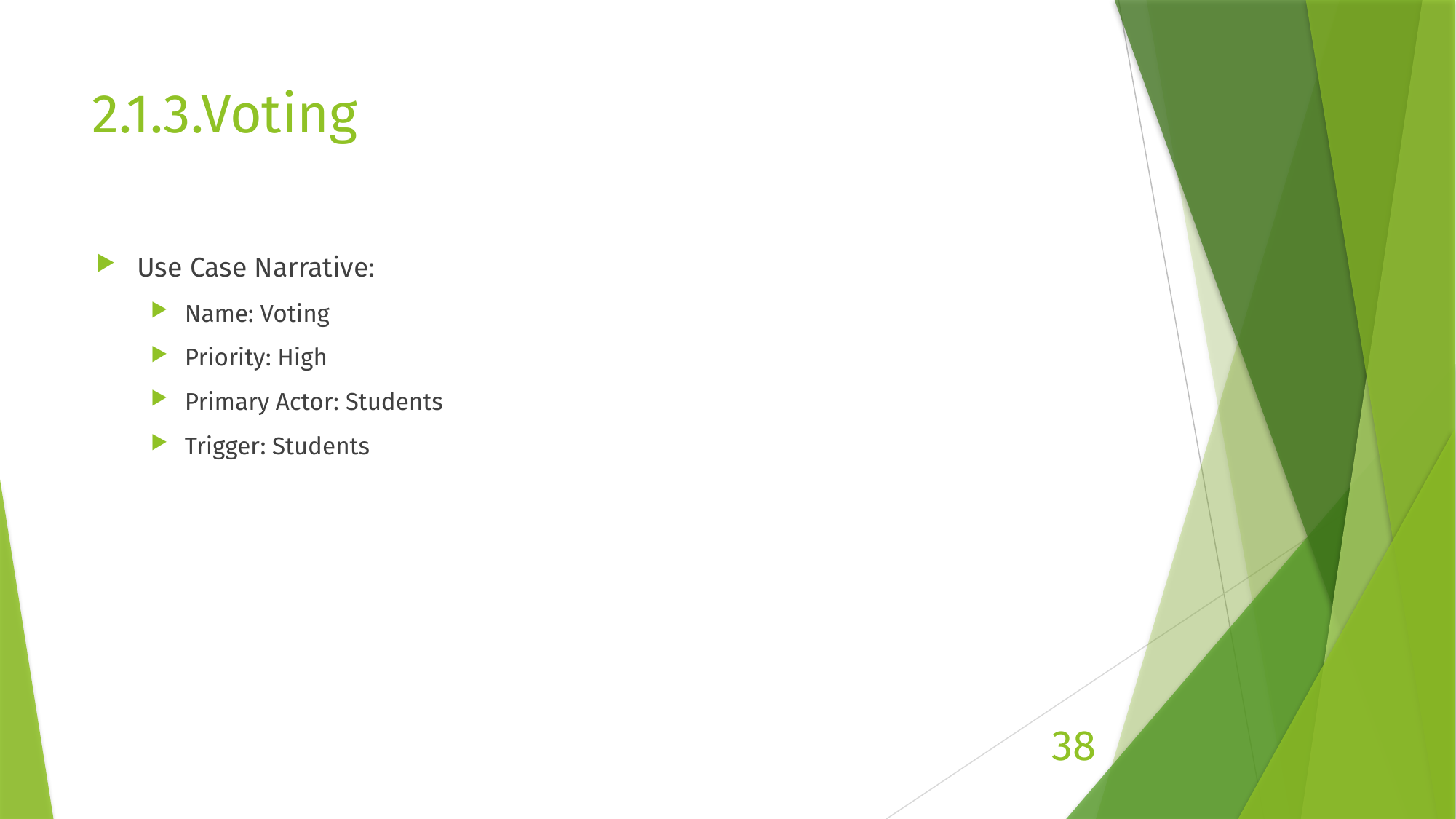

# 2.1.3.Voting
Use Case Narrative:
Name: Voting
Priority: High
Primary Actor: Students
Trigger: Students

38